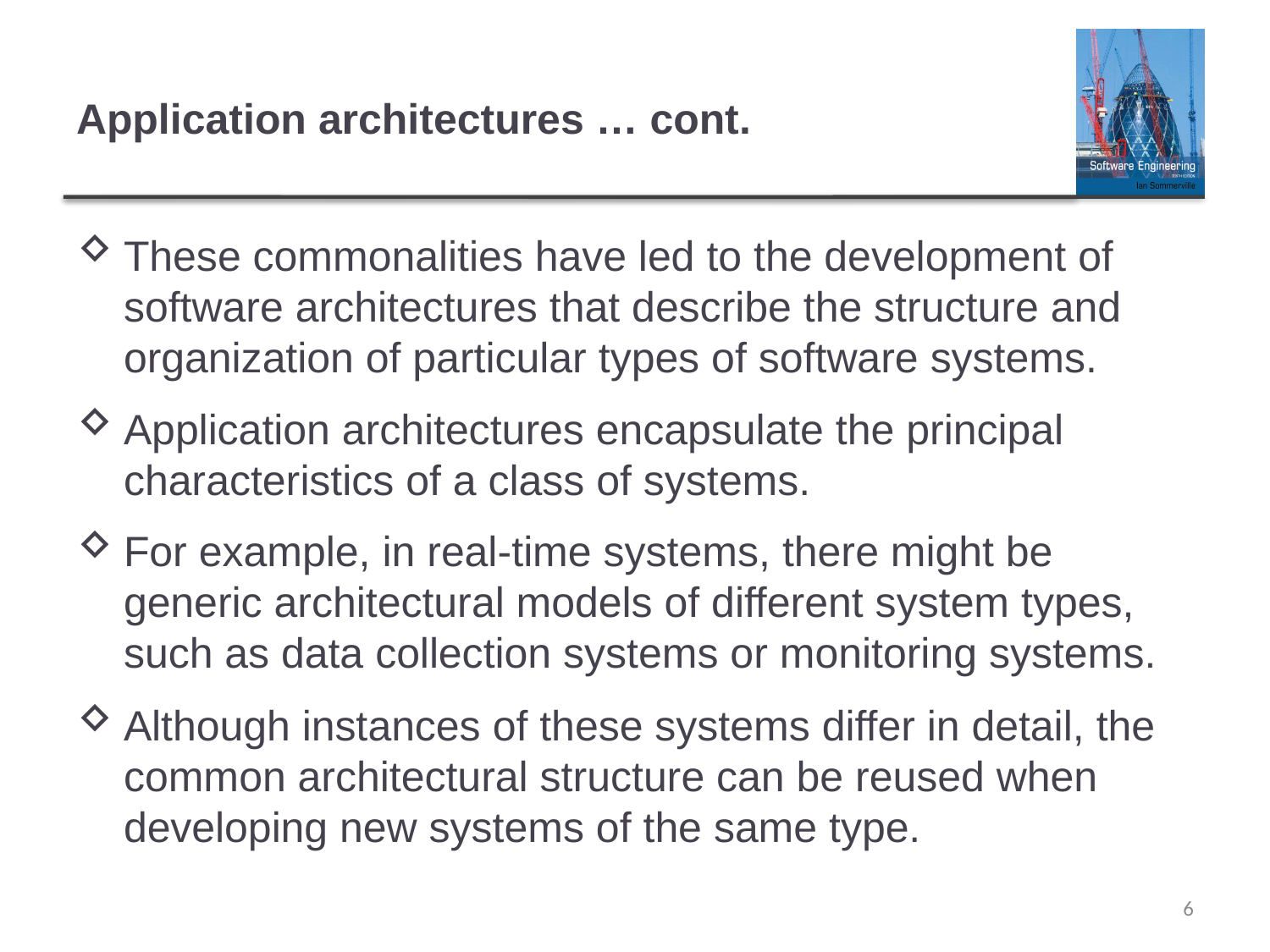

# Application architectures … cont.
These commonalities have led to the development of software architectures that describe the structure and organization of particular types of software systems.
Application architectures encapsulate the principal characteristics of a class of systems.
For example, in real-time systems, there might be generic architectural models of different system types, such as data collection systems or monitoring systems.
Although instances of these systems differ in detail, the common architectural structure can be reused when developing new systems of the same type.
6